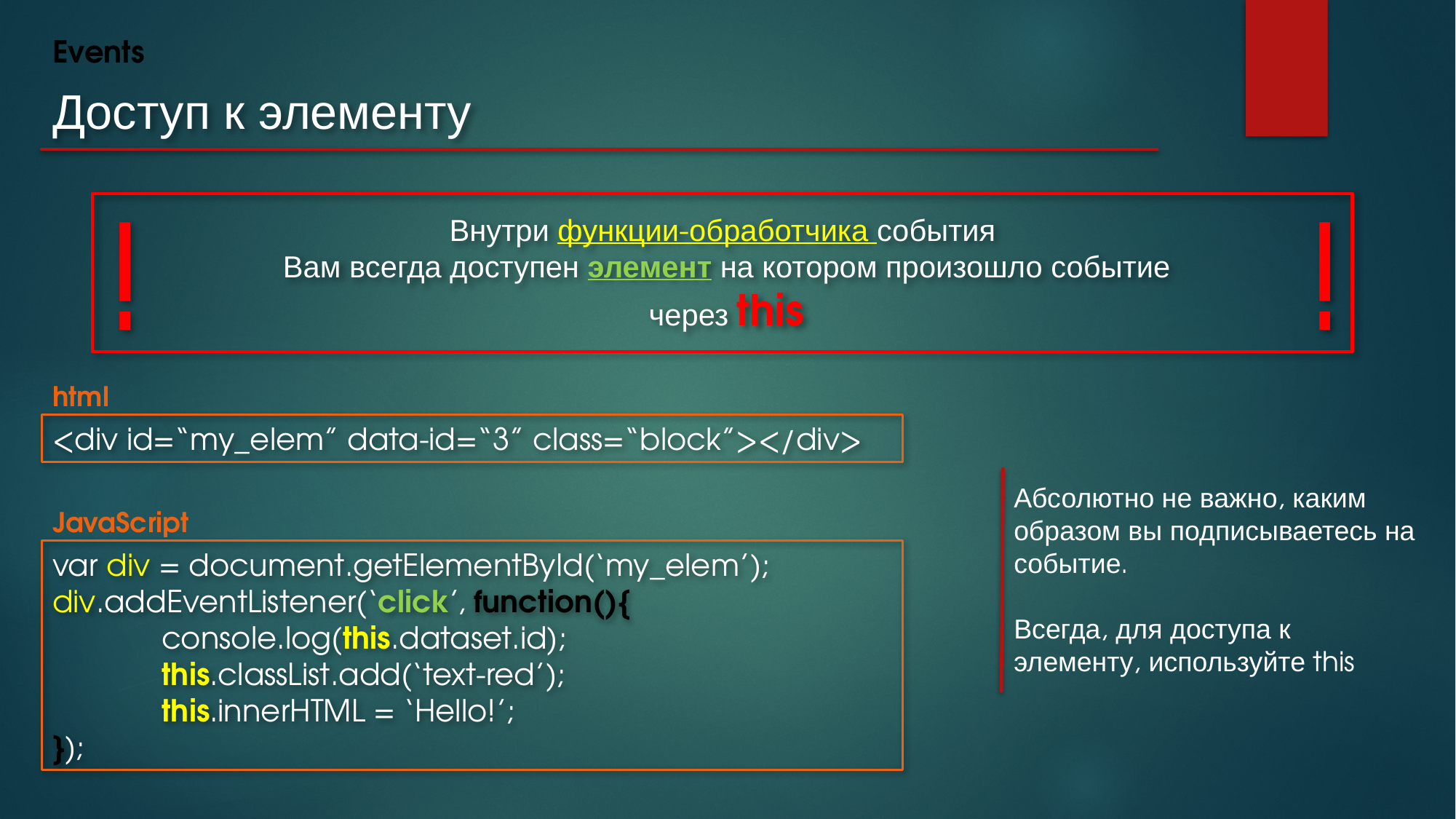

Events
Доступ к элементу
!
!
Внутри функции-обработчика события
 Вам всегда доступен элемент на котором произошло событие
 через this
html
<div id=“my_elem” data-id=“3” class=“block”></div>
Абсолютно не важно, каким образом вы подписываетесь на событие.

Всегда, для доступа к элементу, используйте this
JavaScript
var div = document.getElementById(‘my_elem’);
div.addEventListener(‘click’, function(){
	console.log(this.dataset.id);
	this.classList.add(‘text-red’);
	this.innerHTML = ‘Hello!’;
});